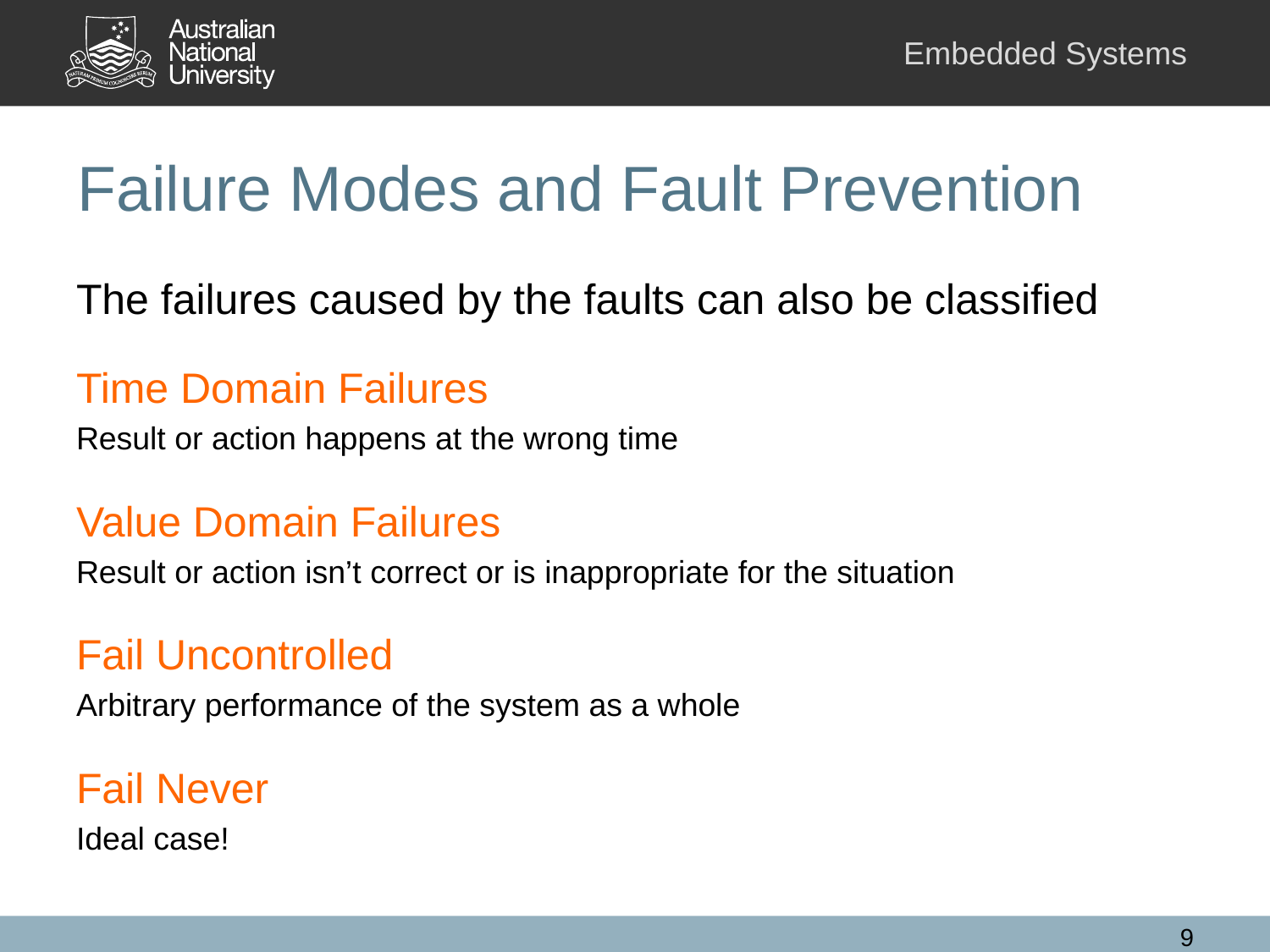

# Failure Modes and Fault Prevention
The failures caused by the faults can also be classified

Time Domain Failures
Result or action happens at the wrong time

Value Domain Failures
Result or action isn’t correct or is inappropriate for the situation

Fail Uncontrolled
Arbitrary performance of the system as a whole

Fail Never
Ideal case!

9